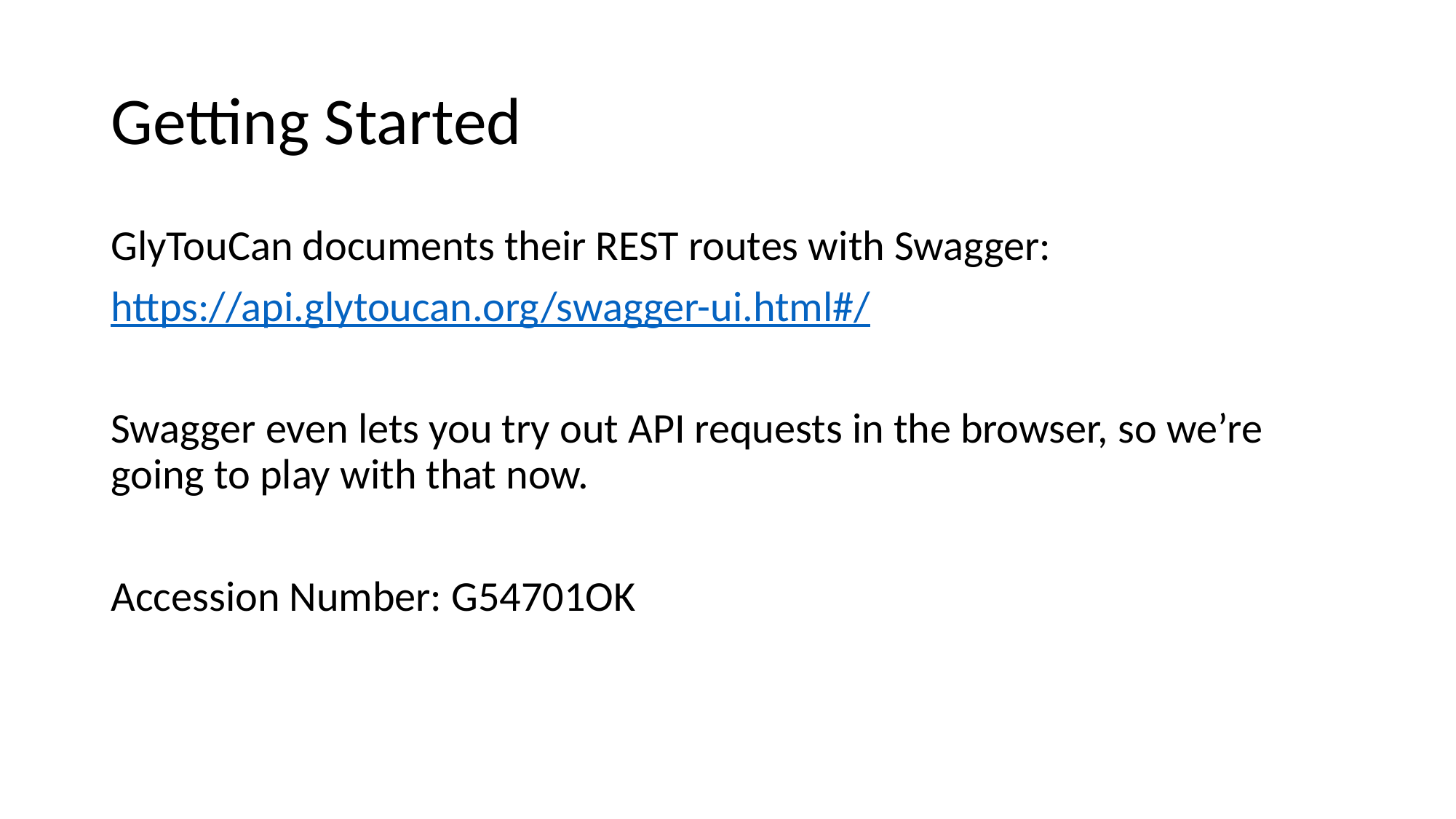

# Getting Started
GlyTouCan documents their REST routes with Swagger:
https://api.glytoucan.org/swagger-ui.html#/

Swagger even lets you try out API requests in the browser, so we’re going to play with that now.

Accession Number: G54701OK